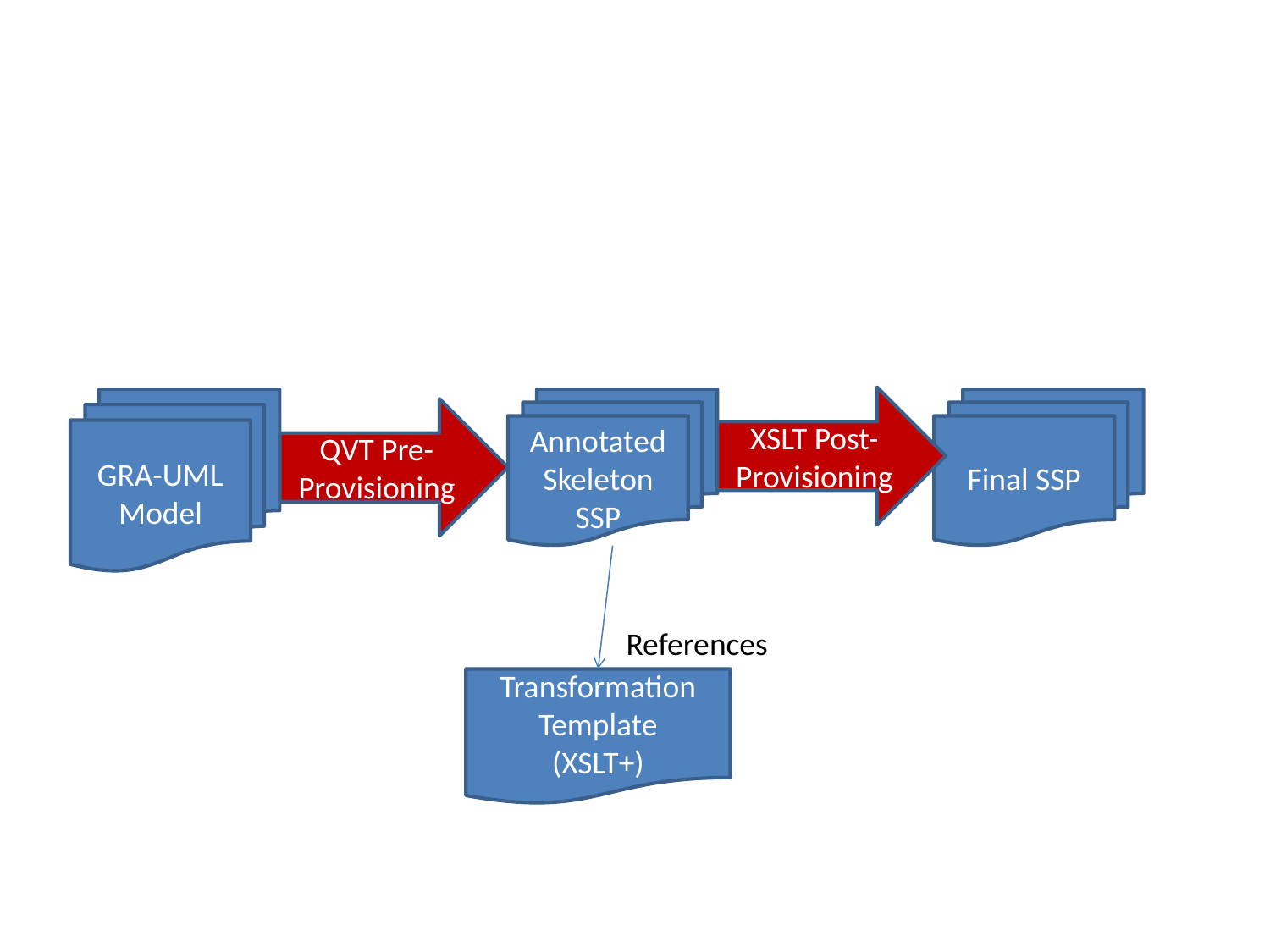

#
XSLT Post-Provisioning
Final SSP
GRA-UML Model
Annotated Skeleton SSP
QVT Pre-Provisioning
References
Transformation Template
(XSLT+)